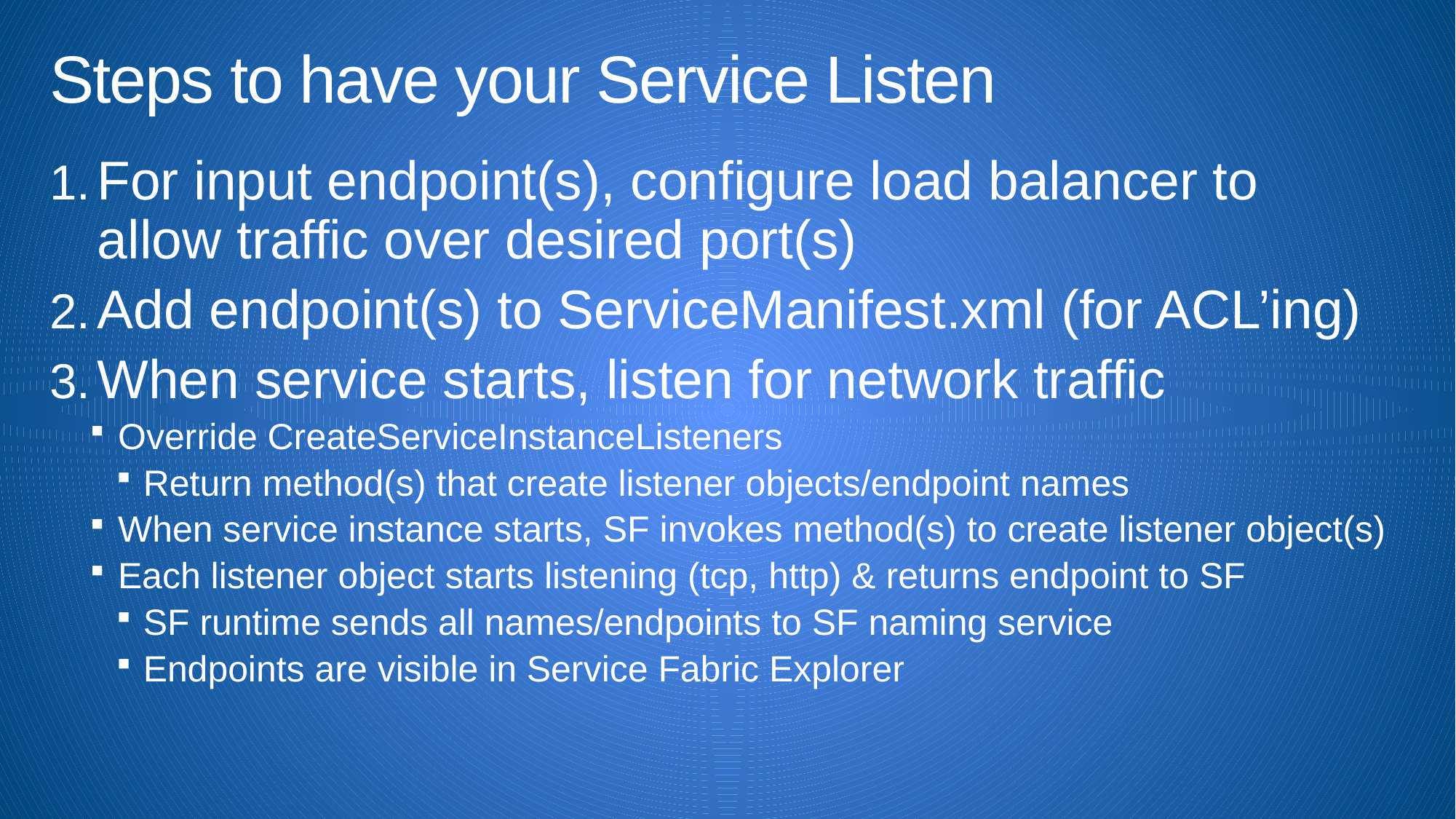

# Steps to have your Service Listen
For input endpoint(s), configure load balancer to
allow traffic over desired port(s)
Add endpoint(s) to ServiceManifest.xml (for ACL’ing)
When service starts, listen for network traffic
Override CreateServiceInstanceListeners
Return method(s) that create listener objects/endpoint names
When service instance starts, SF invokes method(s) to create listener object(s)
Each listener object starts listening (tcp, http) & returns endpoint to SF
SF runtime sends all names/endpoints to SF naming service
Endpoints are visible in Service Fabric Explorer